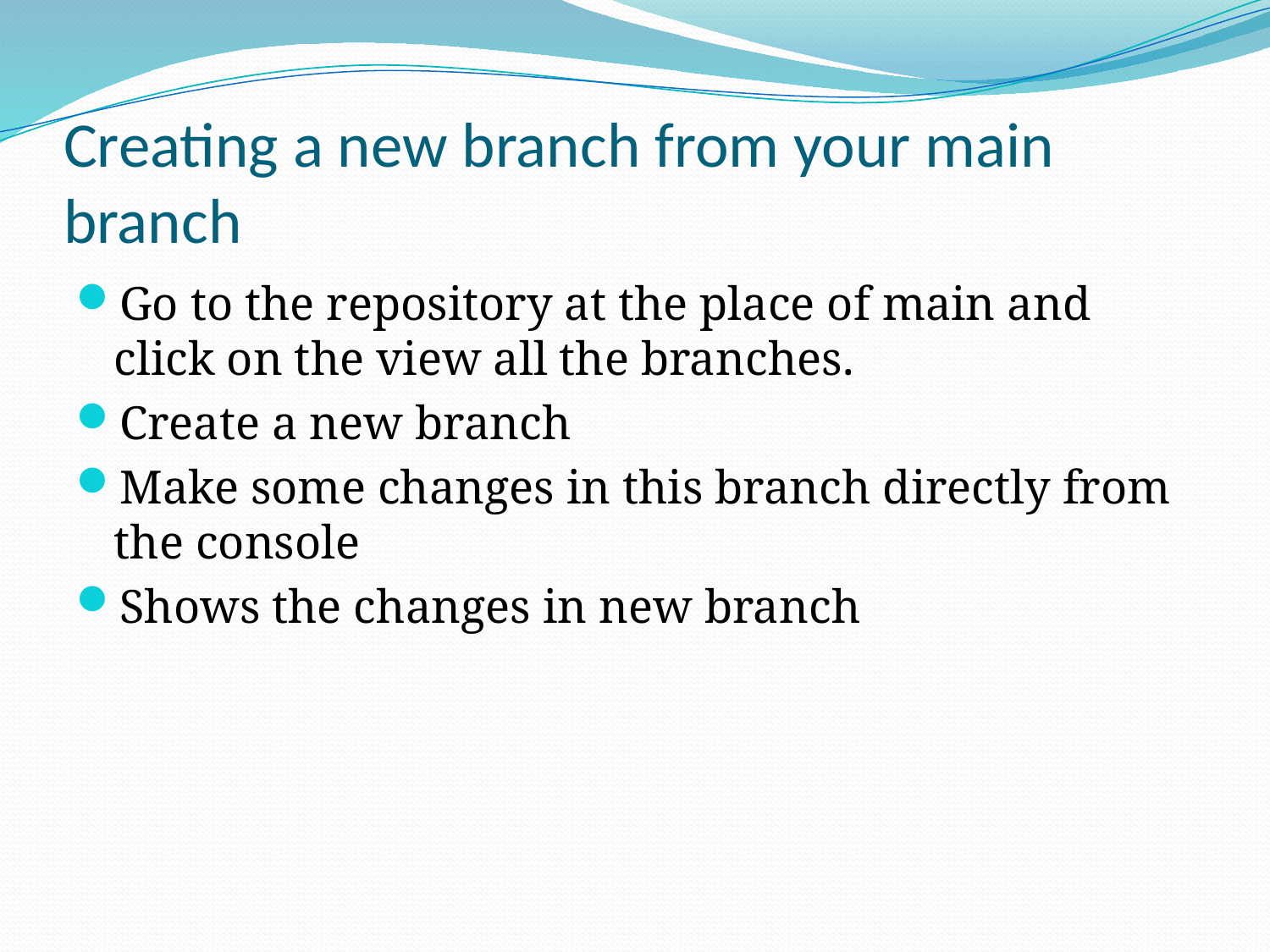

# Creating a new branch from your main branch
Go to the repository at the place of main and click on the view all the branches.
Create a new branch
Make some changes in this branch directly from the console
Shows the changes in new branch